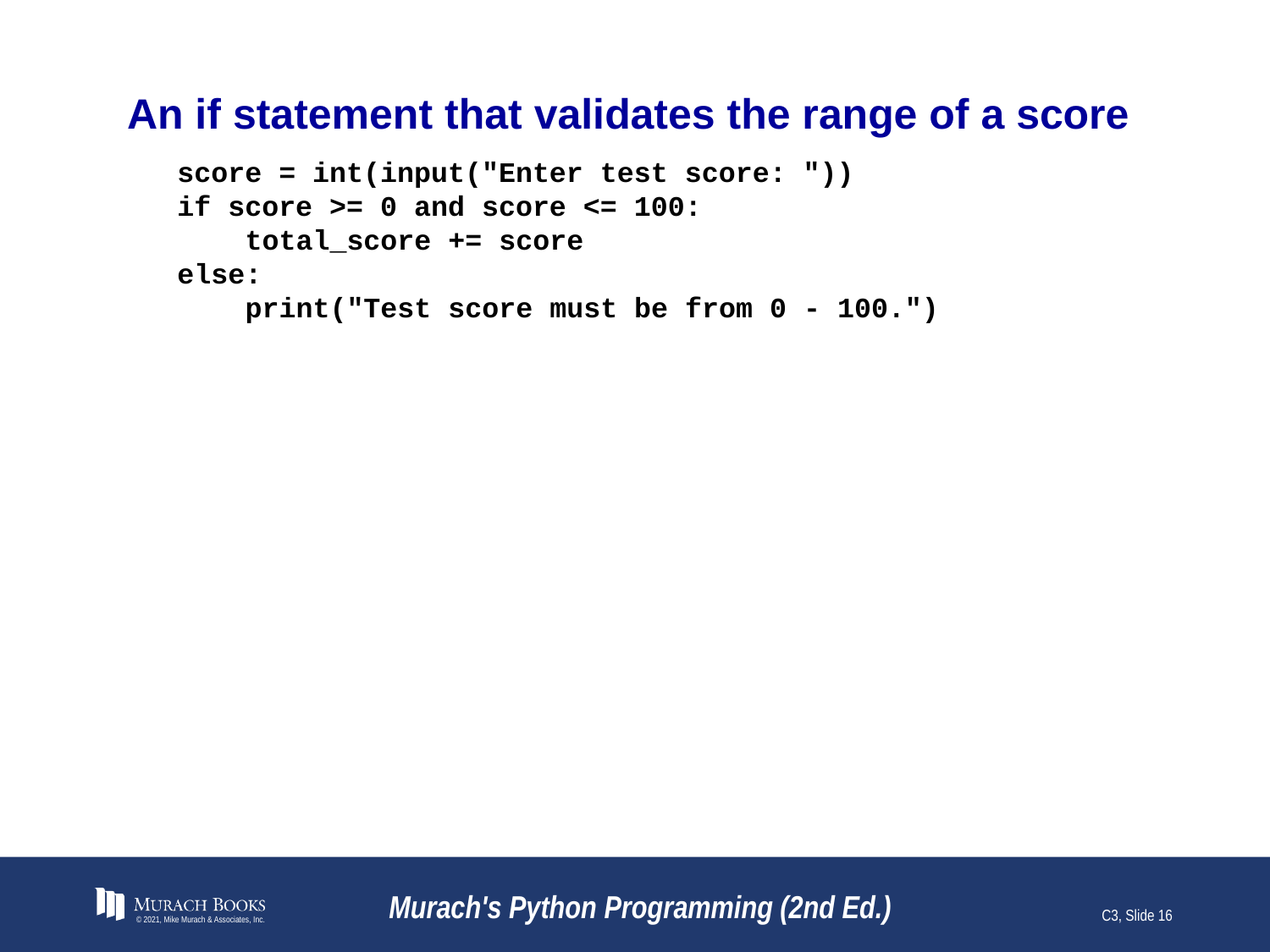

# An if statement that validates the range of a score
score = int(input("Enter test score: "))
if score >= 0 and score <= 100:
    total_score += score
else:
    print("Test score must be from 0 - 100.")

© 2021, Mike Murach & Associates, Inc.
Murach's Python Programming (2nd Ed.)

C3, Slide 16